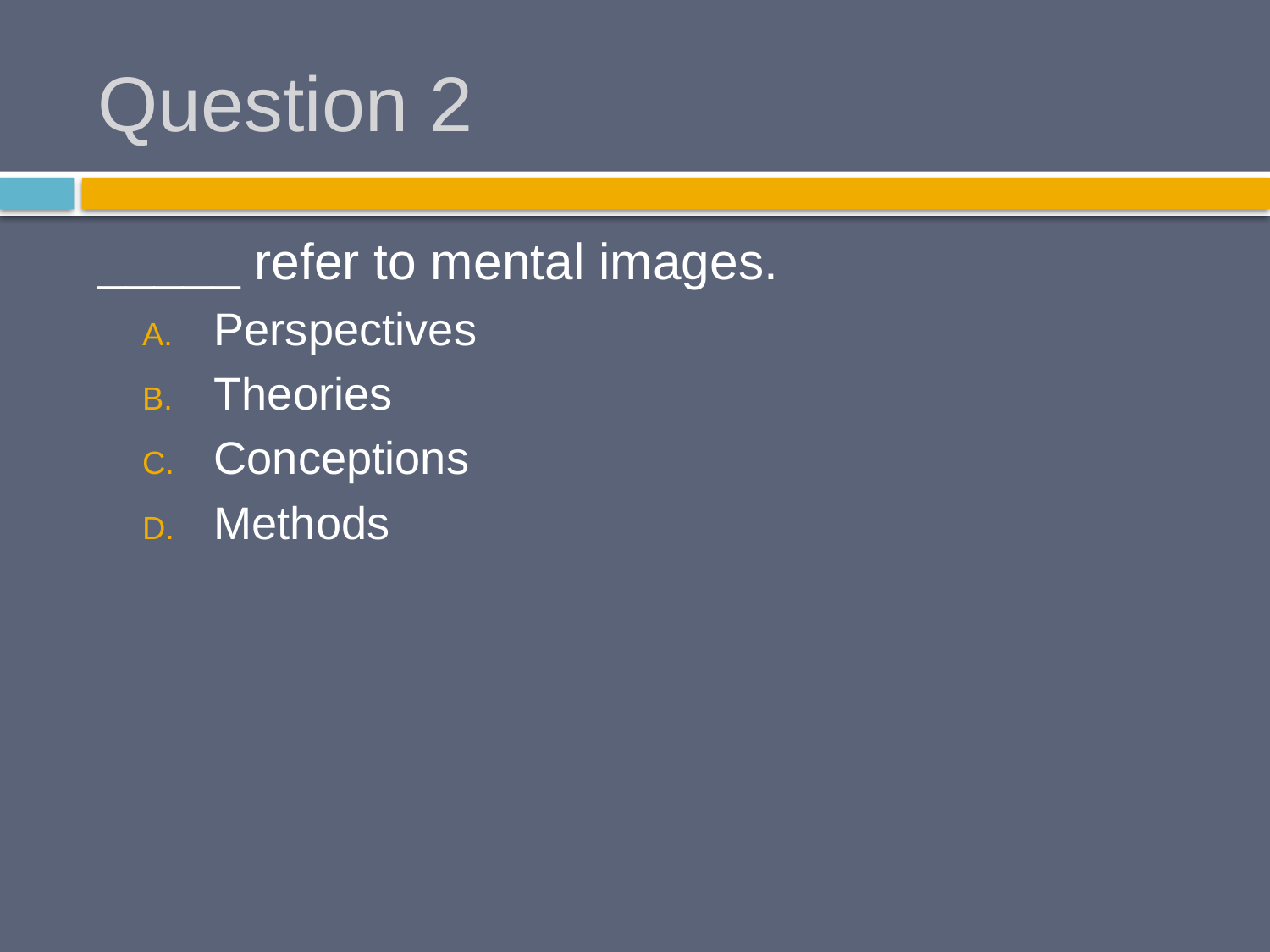

# Question 2
_____ refer to mental images.
Perspectives
Theories
Conceptions
Methods